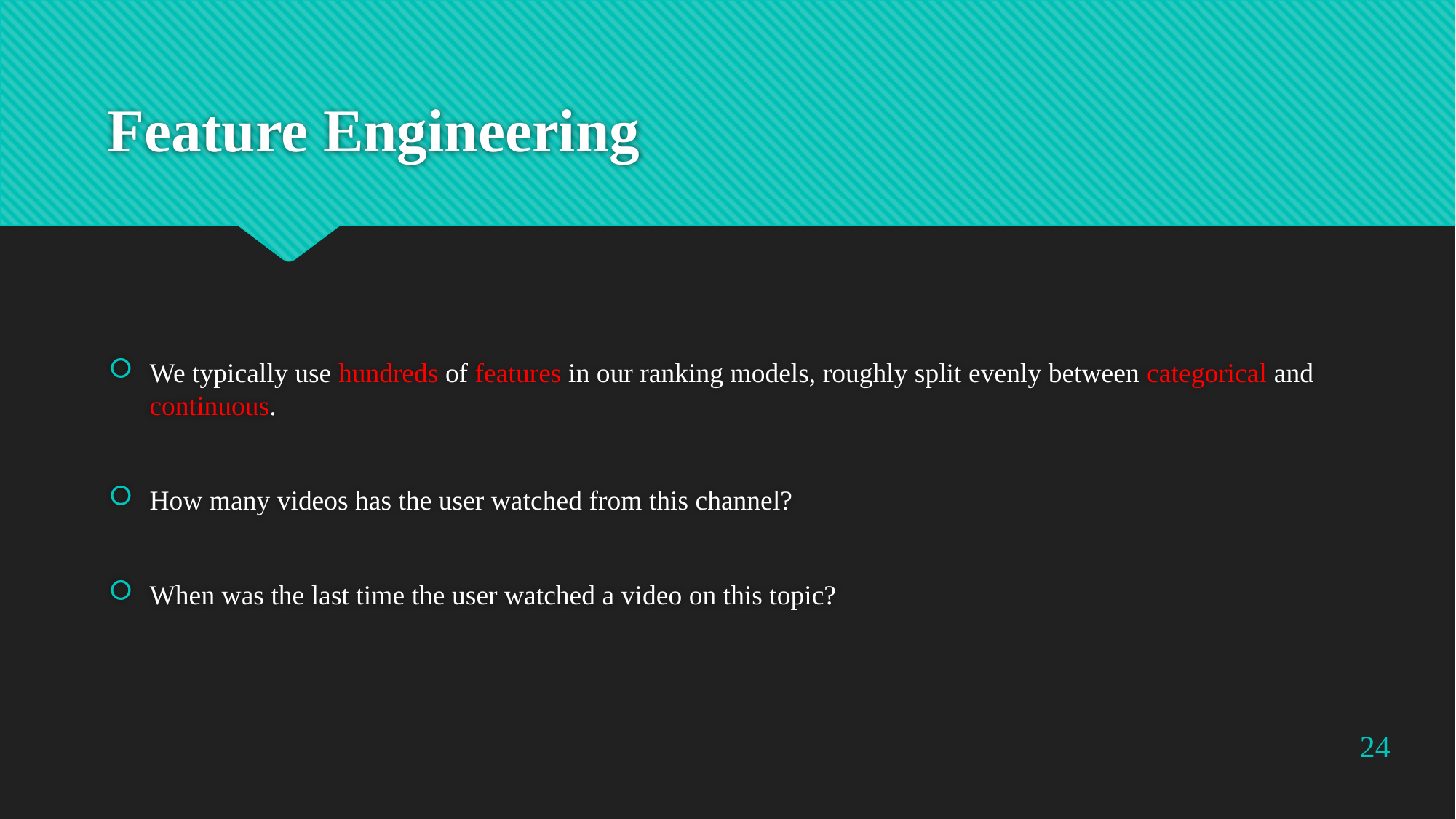

# Feature Engineering
We typically use hundreds of features in our ranking models, roughly split evenly between categorical and continuous.

How many videos has the user watched from this channel?

When was the last time the user watched a video on this topic?
24